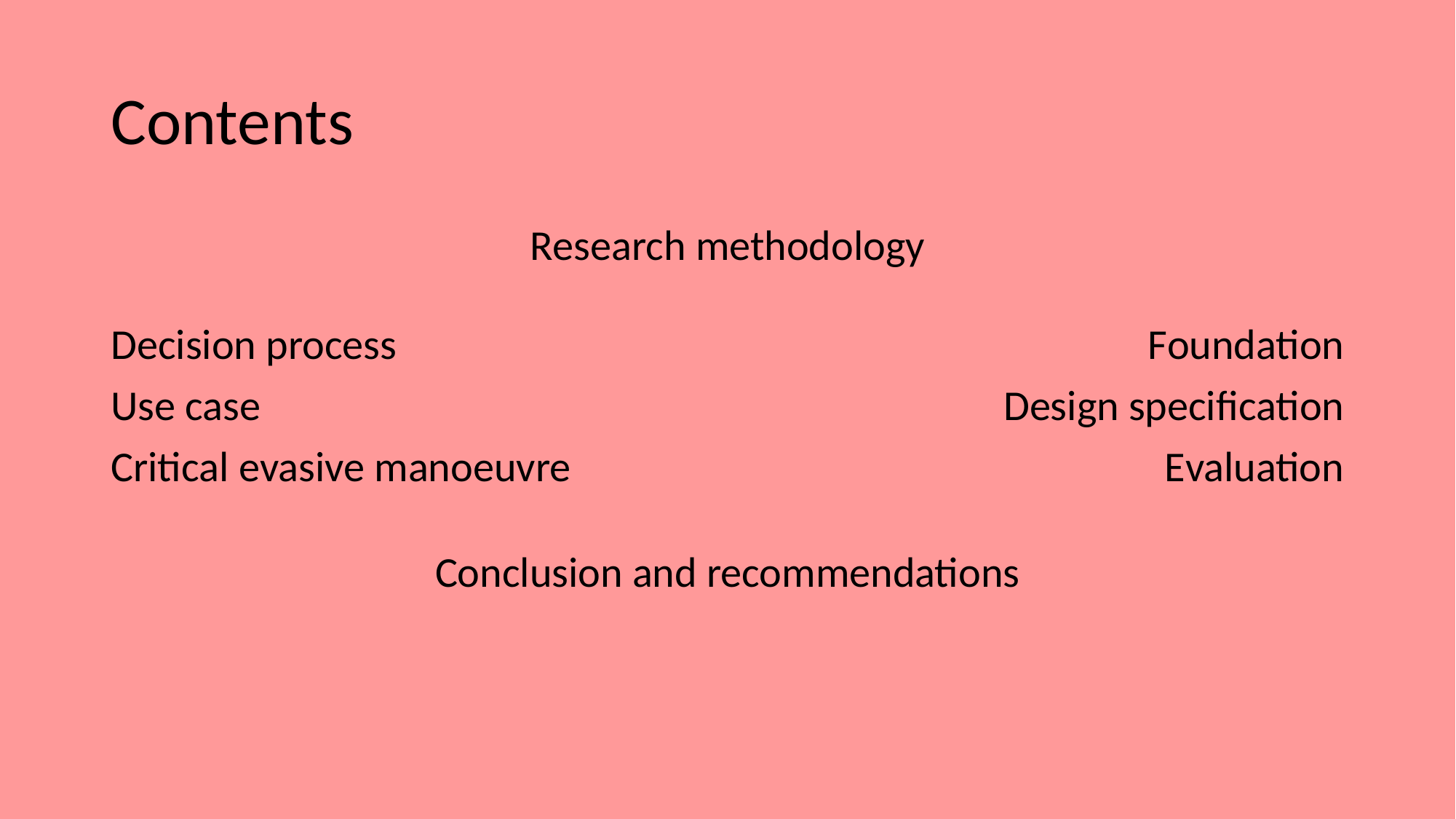

# Contents
Research methodology
Decision process
Use case
Critical evasive manoeuvre
Foundation
Design specification
Evaluation
Conclusion and recommendations